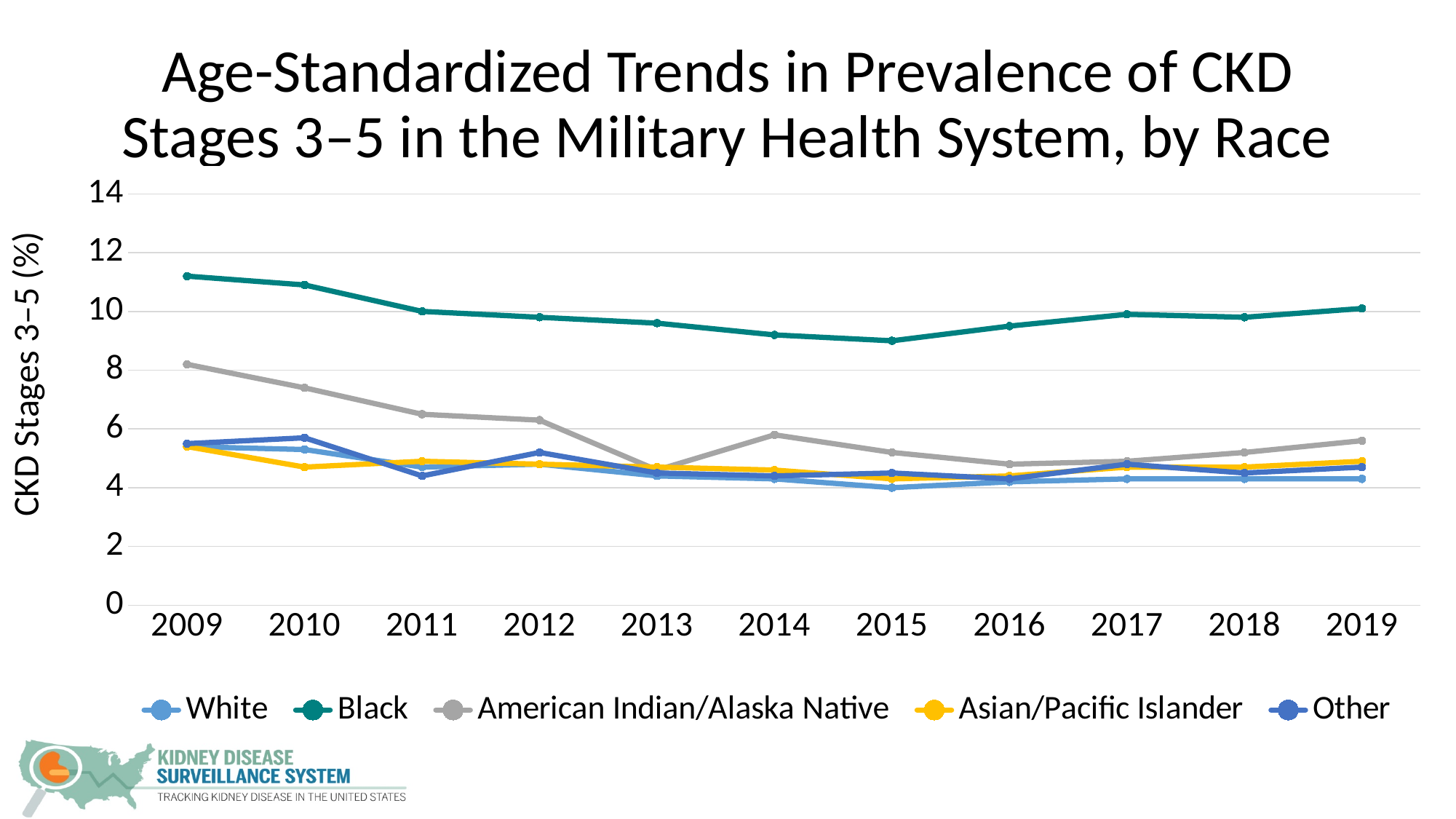

# Age-Standardized Trends in Prevalence of CKD Stages 3–5 in the Military Health System, by Race

### Chart

| Category | White | Black | American Indian/Alaska Native | Asian/Pacific Islander | Other |
|---|---|---|---|---|---|
| 2009 | 5.4 | 11.2 | 8.2 | 5.4 | 5.5 |
| 2010 | 5.3 | 10.9 | 7.4 | 4.7 | 5.7 |
| 2011 | 4.7 | 10.0 | 6.5 | 4.9 | 4.4 |
| 2012 | 4.8 | 9.8 | 6.3 | 4.8 | 5.2 |
| 2013 | 4.4 | 9.6 | 4.6 | 4.7 | 4.5 |
| 2014 | 4.3 | 9.2 | 5.8 | 4.6 | 4.4 |
| 2015 | 4.0 | 9.0 | 5.2 | 4.3 | 4.5 |
| 2016 | 4.2 | 9.5 | 4.8 | 4.4 | 4.3 |
| 2017 | 4.3 | 9.9 | 4.9 | 4.7 | 4.8 |
| 2018 | 4.3 | 9.8 | 5.2 | 4.7 | 4.5 |
| 2019 | 4.3 | 10.1 | 5.6 | 4.9 | 4.7 |